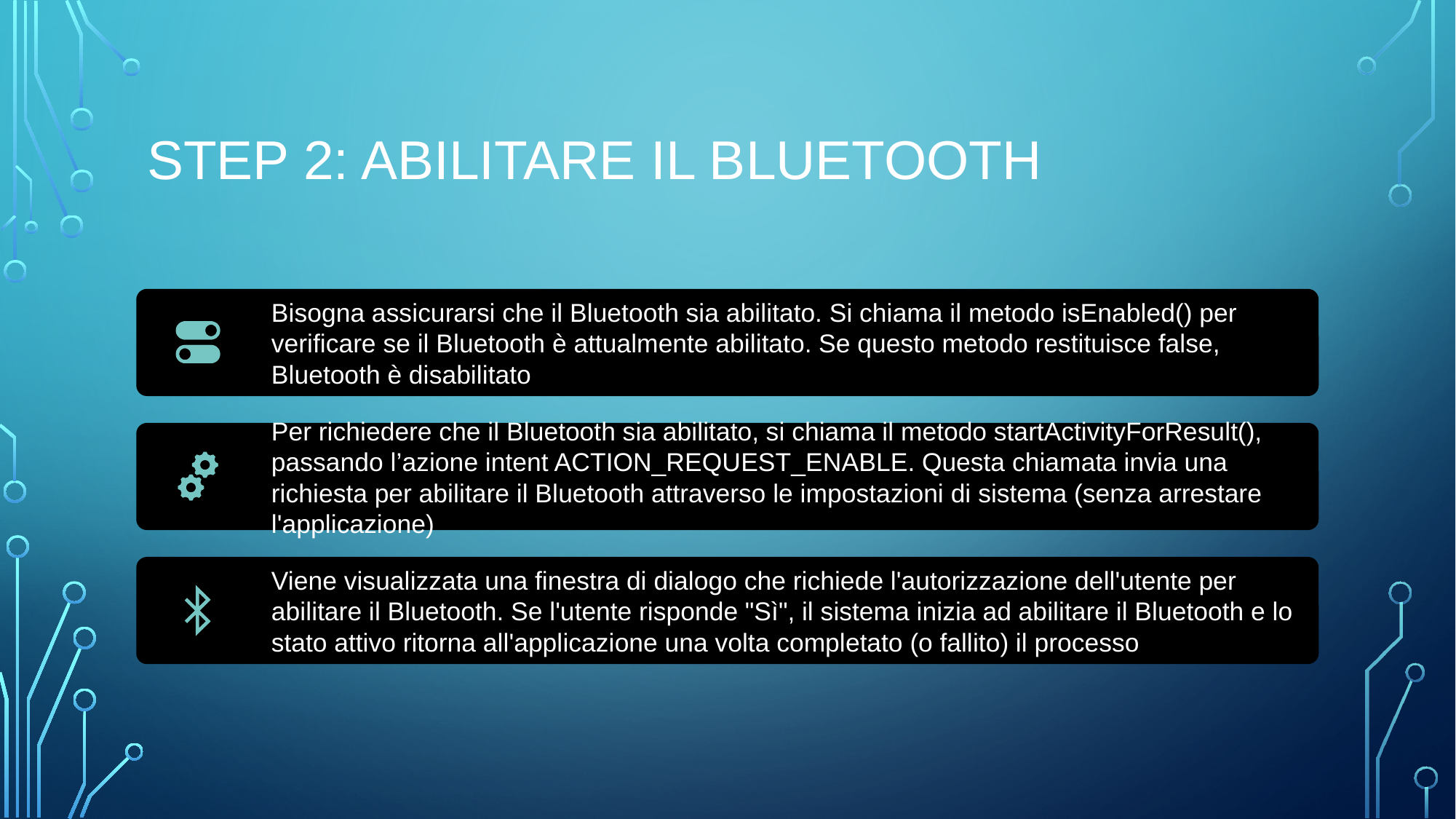

# step 2: abilitare il Bluetooth
Bisogna assicurarsi che il Bluetooth sia abilitato. Si chiama il metodo isEnabled() per verificare se il Bluetooth è attualmente abilitato. Se questo metodo restituisce false, Bluetooth è disabilitato
Per richiedere che il Bluetooth sia abilitato, si chiama il metodo startActivityForResult(), passando l’azione intent ACTION_REQUEST_ENABLE. Questa chiamata invia una richiesta per abilitare il Bluetooth attraverso le impostazioni di sistema (senza arrestare l'applicazione)
Viene visualizzata una finestra di dialogo che richiede l'autorizzazione dell'utente per abilitare il Bluetooth. Se l'utente risponde "Sì", il sistema inizia ad abilitare il Bluetooth e lo stato attivo ritorna all'applicazione una volta completato (o fallito) il processo